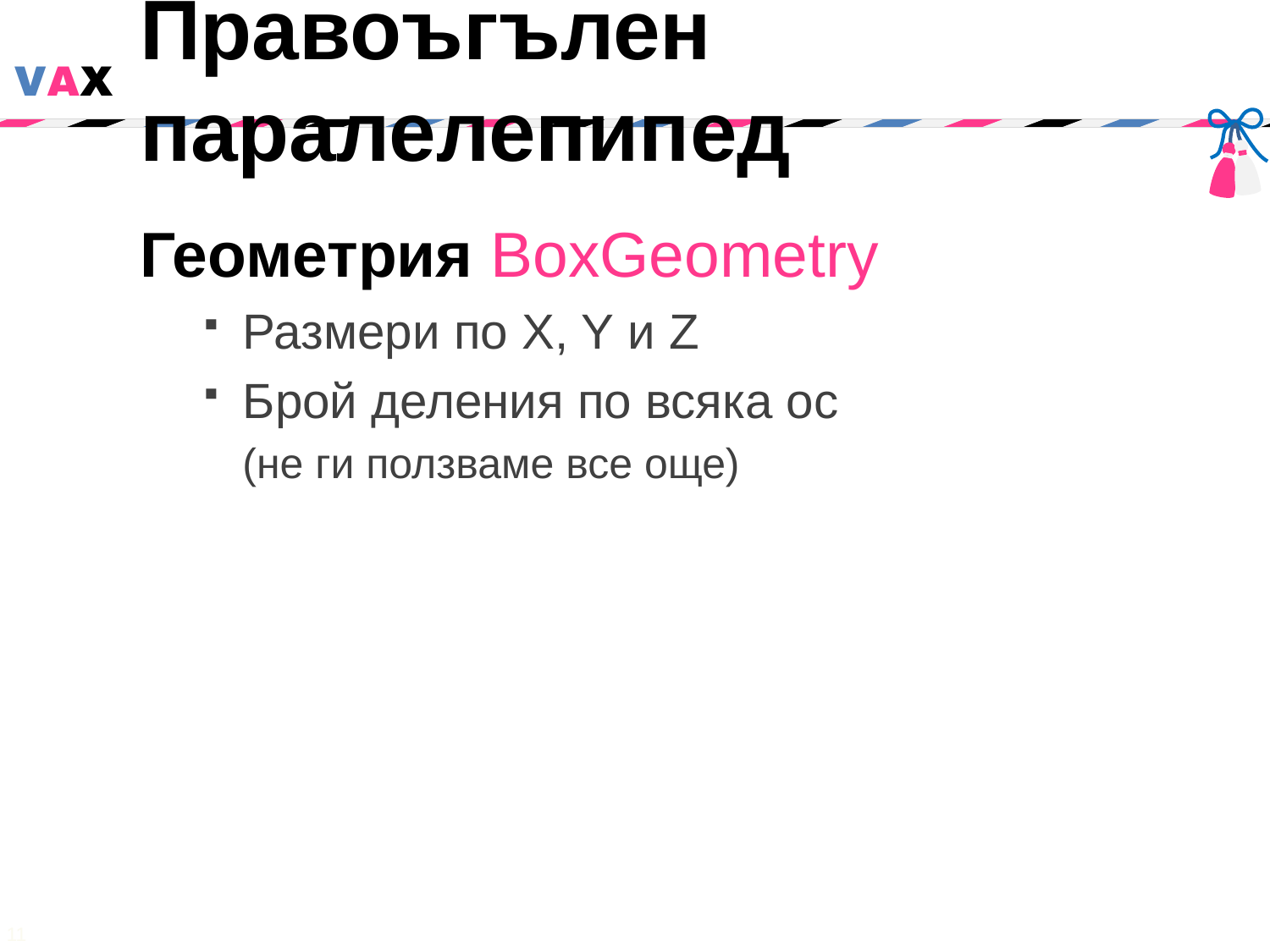

# Правоъгълен паралелепипед
Геометрия BoxGeometry
Размери по X, Y и Z
Брой деления по всяка ос
(не ги ползваме все още)